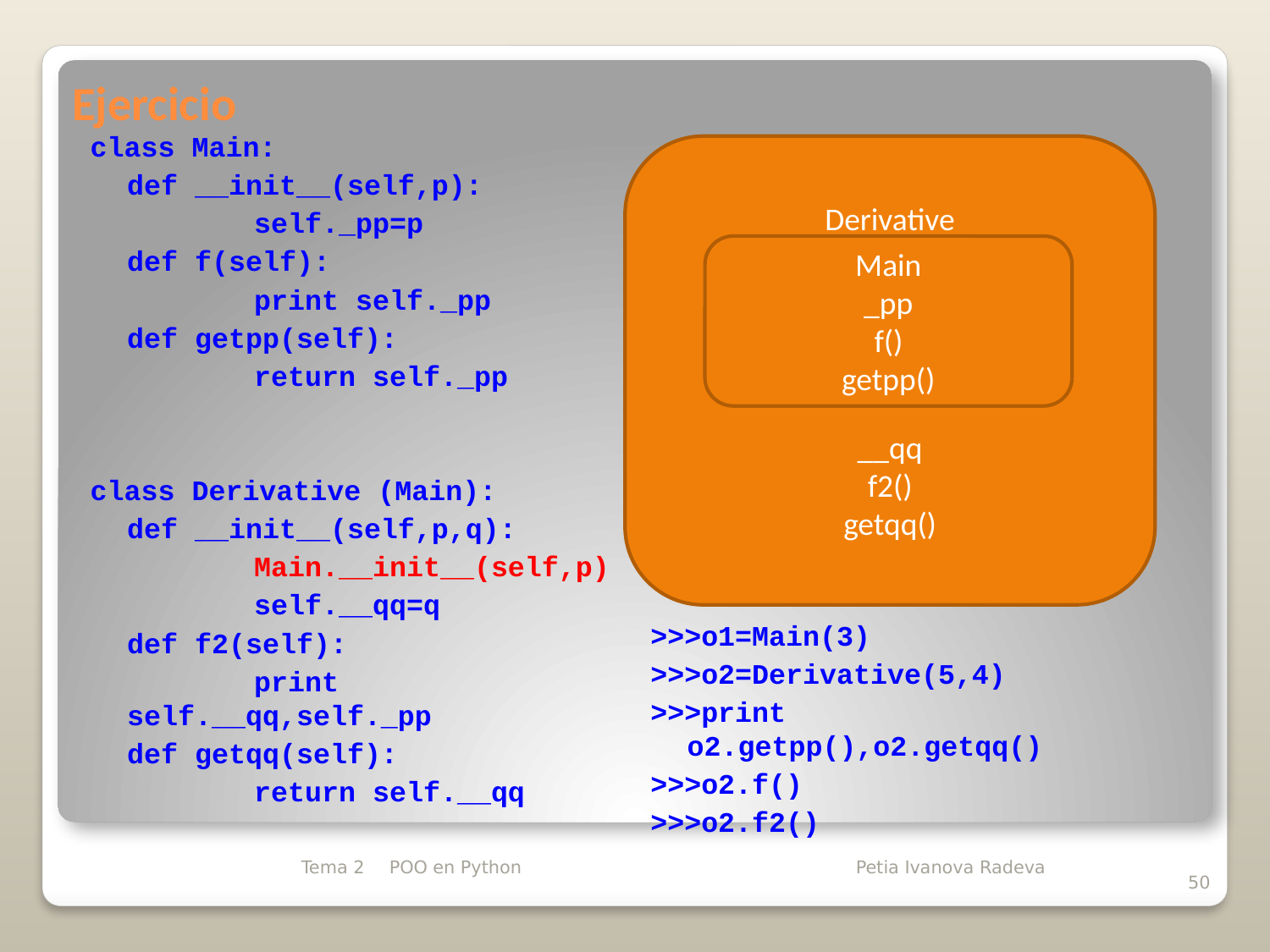

Ejercicio
class Main:
	def __init__(self,p):
		self._pp=p
	def f(self):
		print self._pp
	def getpp(self):
		return self._pp

class Derivative (Main):
	def __init__(self,p,q):
		Main.__init__(self,p)
		self.__qq=q
	def f2(self):
		print self.__qq,self._pp
	def getqq(self):
		return self.__qq

Derivative

__qq
f2()
getqq()
Main
_pp
f()
getpp()
>>>o1=Main(3)
>>>o2=Derivative(5,4)
>>>print o2.getpp(),o2.getqq()
>>>o2.f()
>>>o2.f2()
Tema 2
POO en Python
50